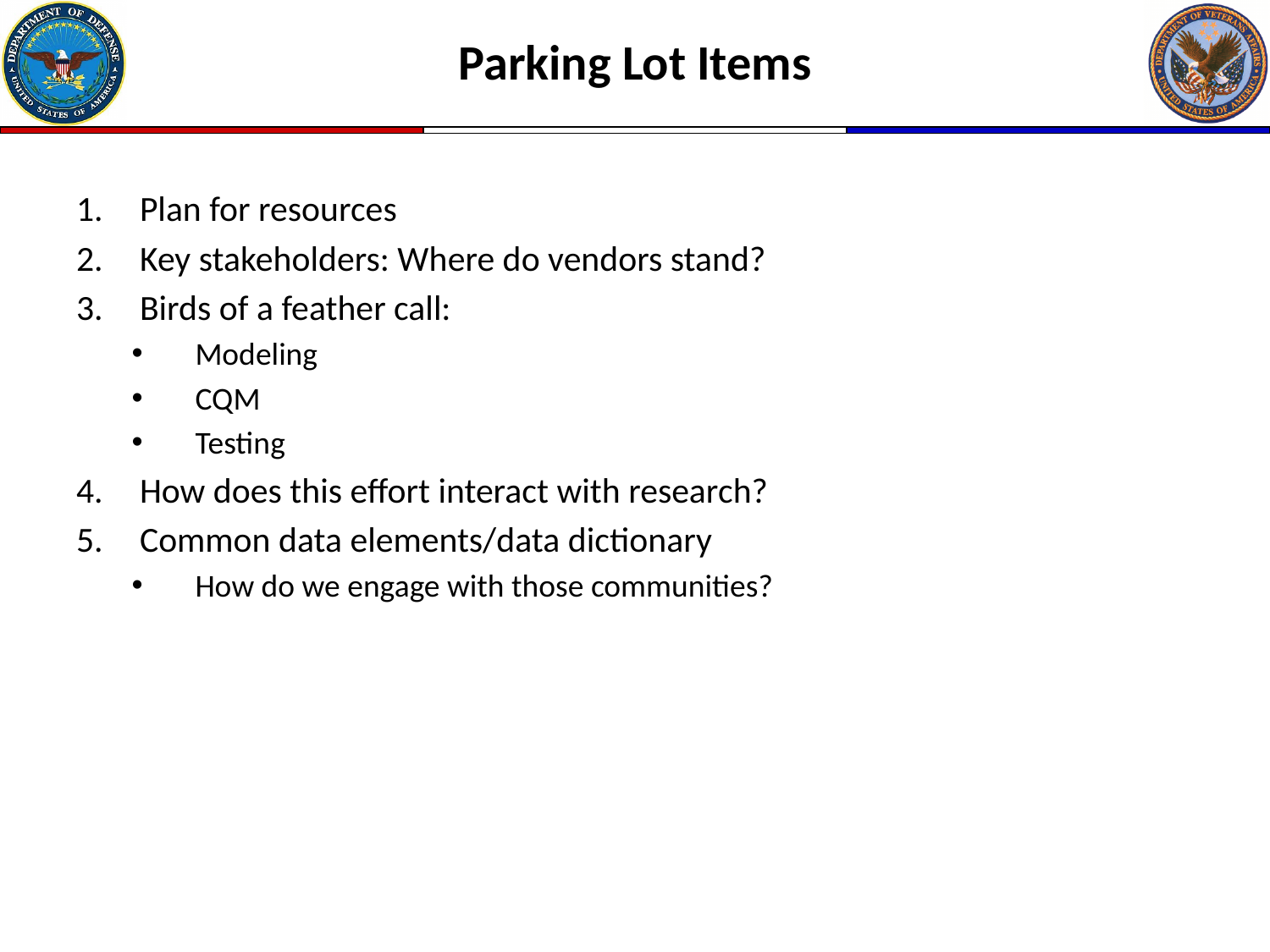

# Parking Lot Items
Plan for resources
Key stakeholders: Where do vendors stand?
Birds of a feather call:
Modeling
CQM
Testing
How does this effort interact with research?
Common data elements/data dictionary
How do we engage with those communities?